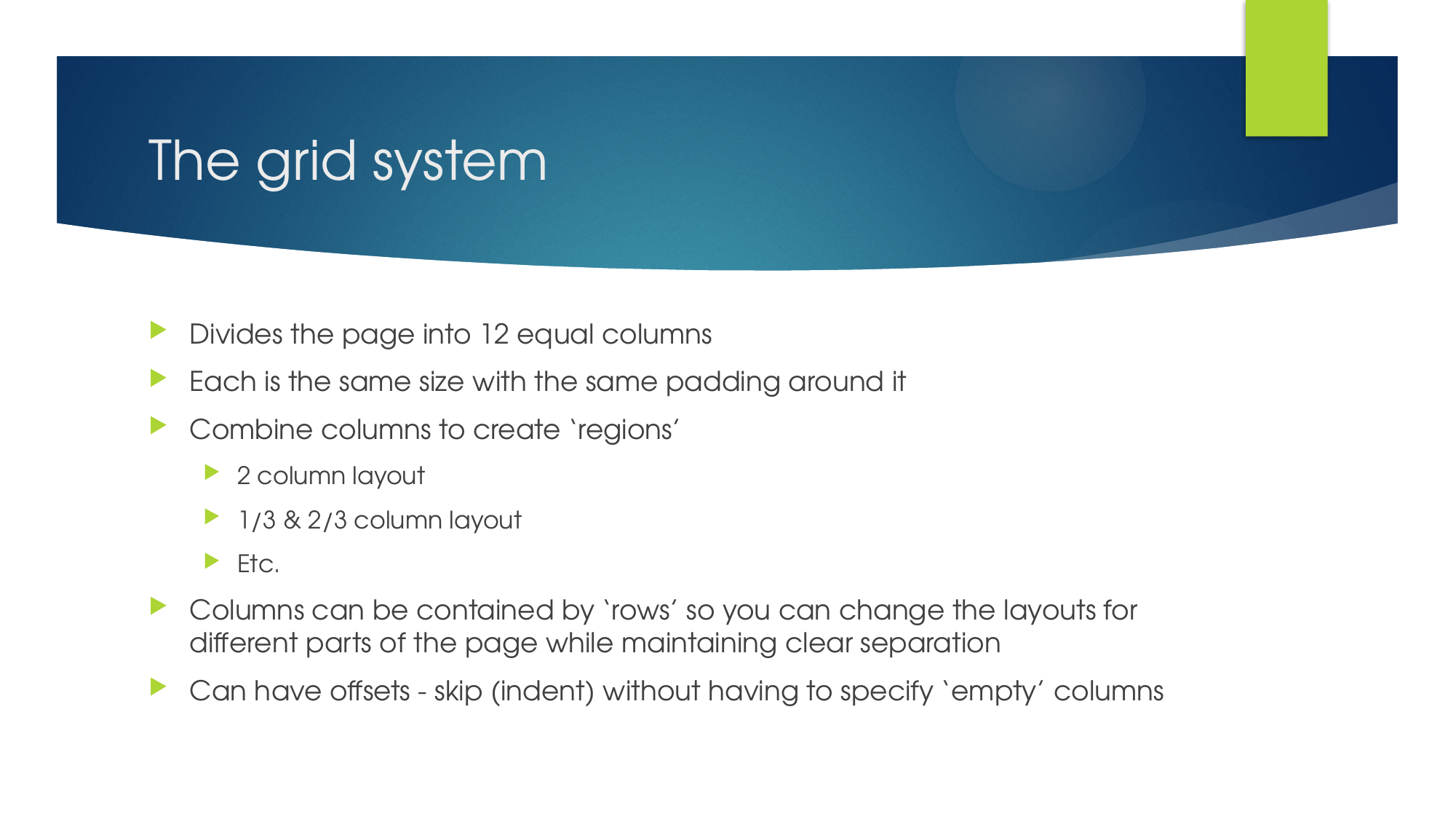

# The grid system
Divides the page into 12 equal columns
Each is the same size with the same padding around it
Combine columns to create ‘regions’
2 column layout
1/3 & 2/3 column layout
Etc.
Columns can be contained by ‘rows’ so you can change the layouts for different parts of the page while maintaining clear separation
Can have offsets - skip (indent) without having to specify ‘empty’ columns